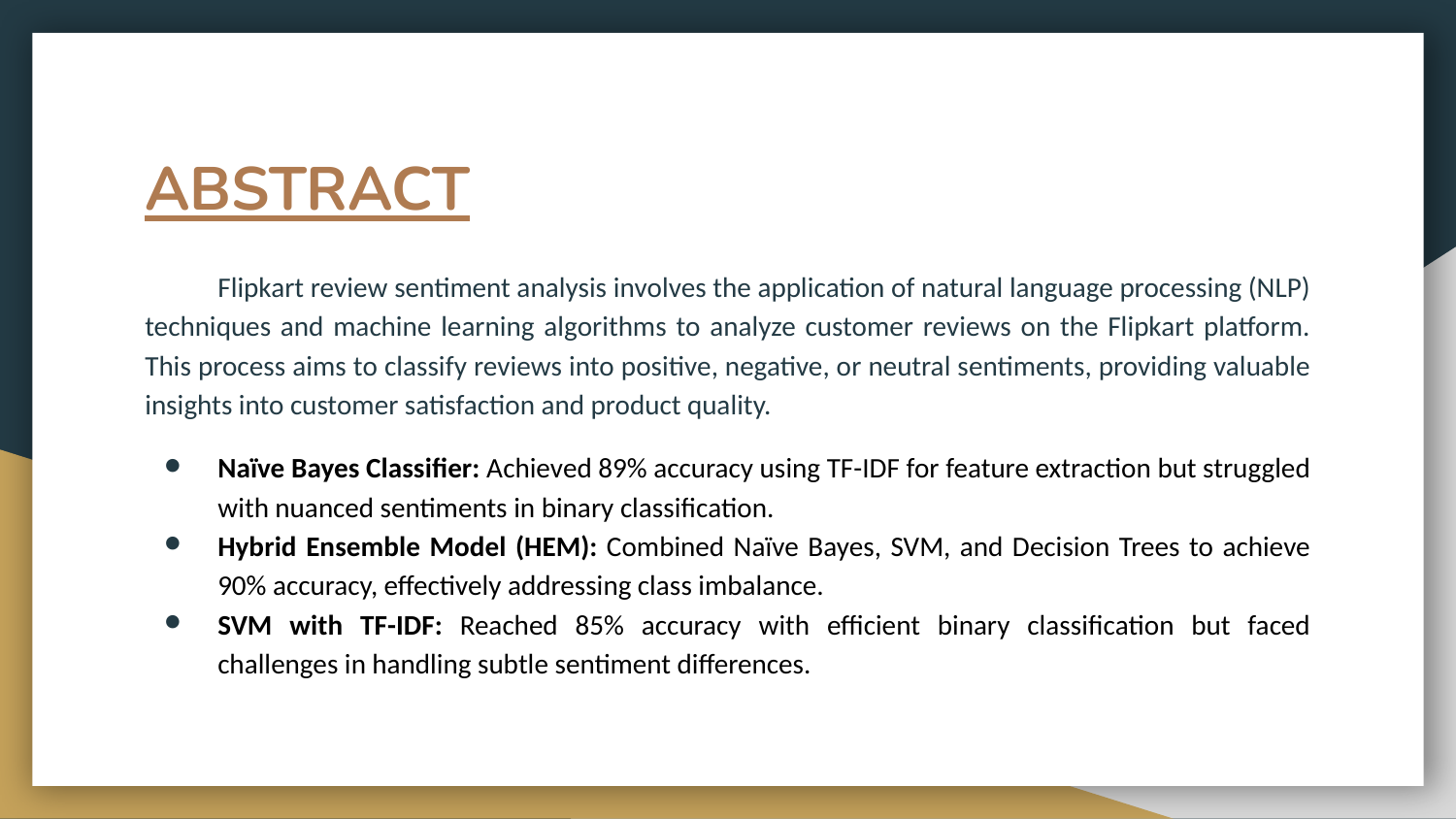

# ABSTRACT
Flipkart review sentiment analysis involves the application of natural language processing (NLP) techniques and machine learning algorithms to analyze customer reviews on the Flipkart platform. This process aims to classify reviews into positive, negative, or neutral sentiments, providing valuable insights into customer satisfaction and product quality.
Naïve Bayes Classifier: Achieved 89% accuracy using TF-IDF for feature extraction but struggled with nuanced sentiments in binary classification.
Hybrid Ensemble Model (HEM): Combined Naïve Bayes, SVM, and Decision Trees to achieve 90% accuracy, effectively addressing class imbalance.
SVM with TF-IDF: Reached 85% accuracy with efficient binary classification but faced challenges in handling subtle sentiment differences.